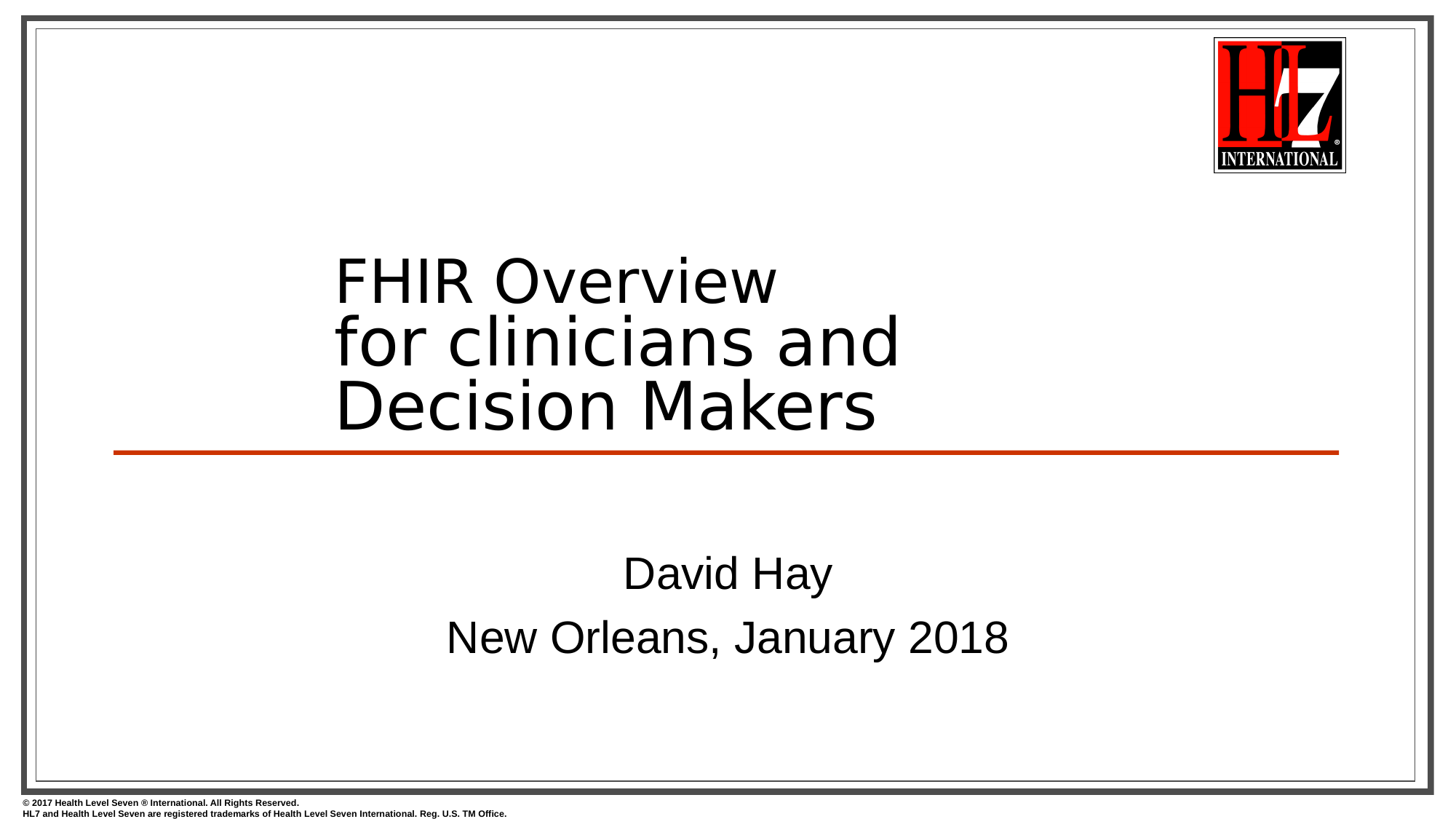

# FHIR Overview for clinicians and Decision Makers
David Hay
New Orleans, January 2018